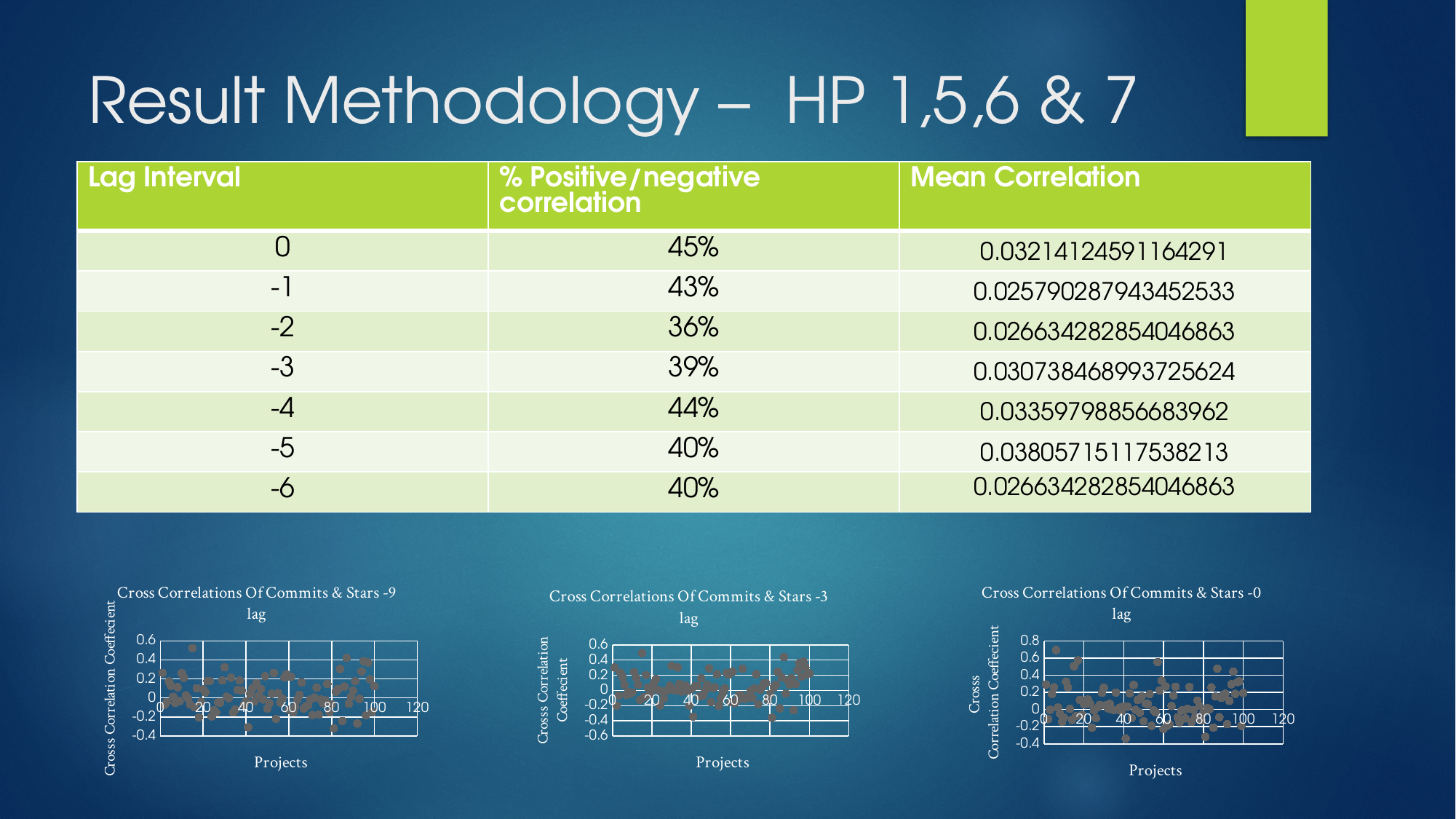

# Result Methodology –  HP 1,5,6 & 7
| Lag Interval | % Positive/negative correlation | Mean Correlation |
| --- | --- | --- |
| 0 | 45% | 0.03214124591164291 |
| -1 | 43% | 0.025790287943452533 |
| -2 | 36% | 0.026634282854046863 |
| -3 | 39% | 0.030738468993725624 |
| -4 | 44% | 0.03359798856683962 |
| -5 | 40% | 0.03805715117538213 |
| -6 | 40% | 0.026634282854046863 |

### Chart: Cross Correlations Of Commits & Stars -9 lag

| Category |  |
|---|---|

### Chart: Cross Correlations Of Commits & Stars -0 lag

| Category |  |
|---|---|

### Chart: Cross Correlations Of Commits & Stars -3 lag

| Category |  |
|---|---|